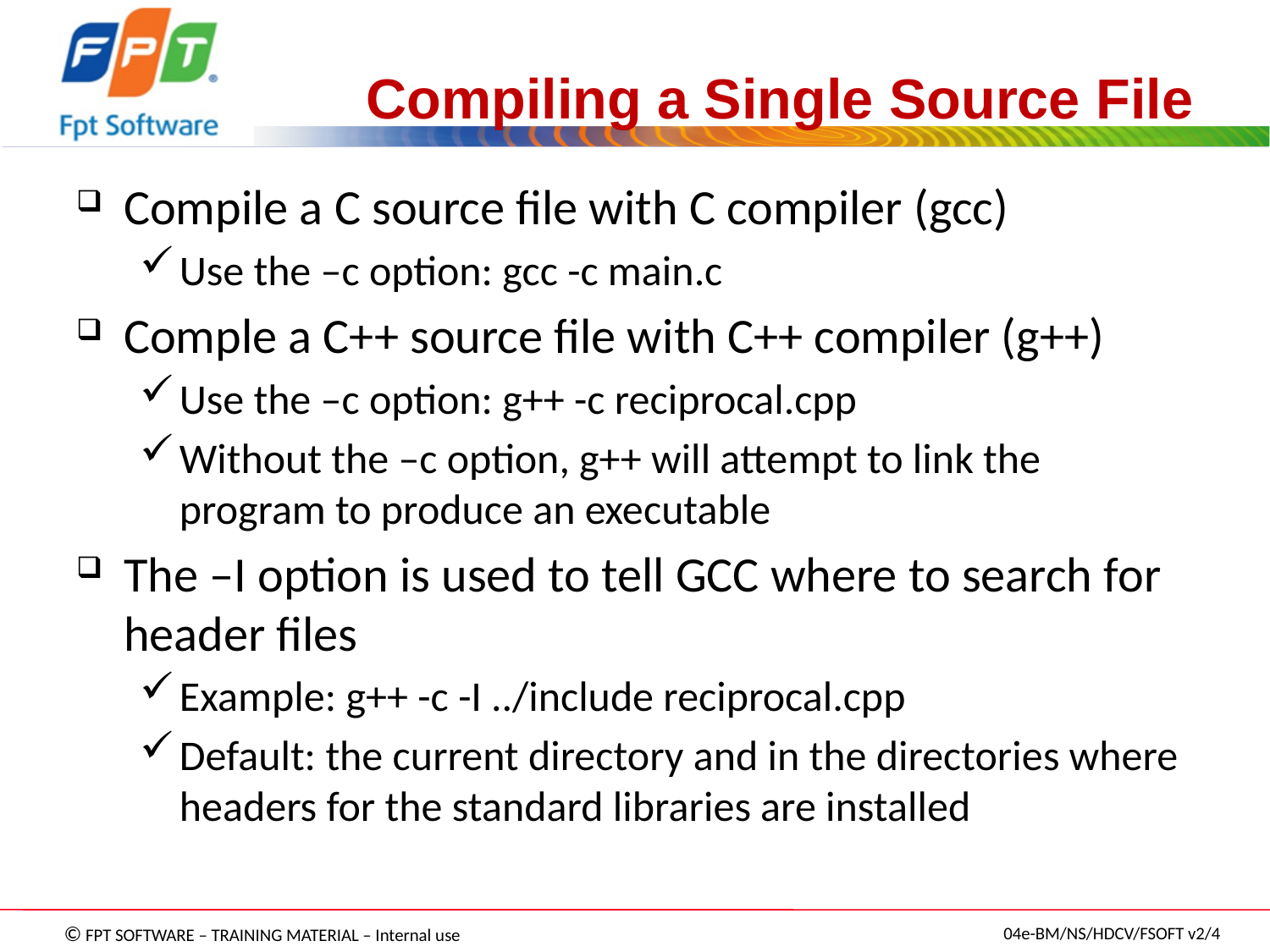

# Compiling a Single Source File
Compile a C source file with C compiler (gcc)
Use the –c option: gcc -c main.c
Comple a C++ source file with C++ compiler (g++)
Use the –c option: g++ -c reciprocal.cpp
Without the –c option, g++ will attempt to link the program to produce an executable
The –I option is used to tell GCC where to search for header files
Example: g++ -c -I ../include reciprocal.cpp
Default: the current directory and in the directories where headers for the standard libraries are installed